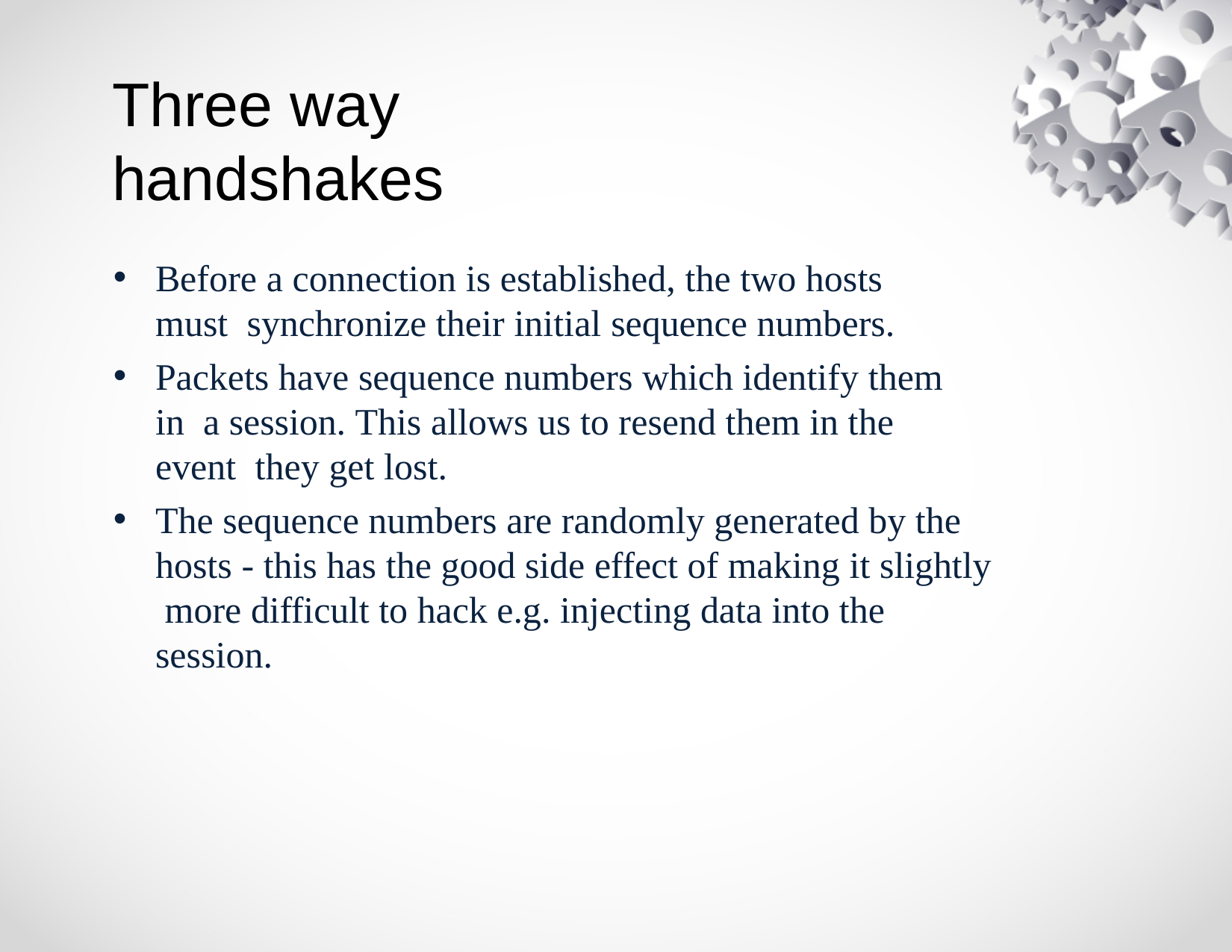

# Three way handshakes
Before a connection is established, the two hosts must  synchronize their initial sequence numbers.
Packets have sequence numbers which identify them in  a session. This allows us to resend them in the event  they get lost.
The sequence numbers are randomly generated by the  hosts - this has the good side effect of making it slightly  more difficult to hack e.g. injecting data into the  session.